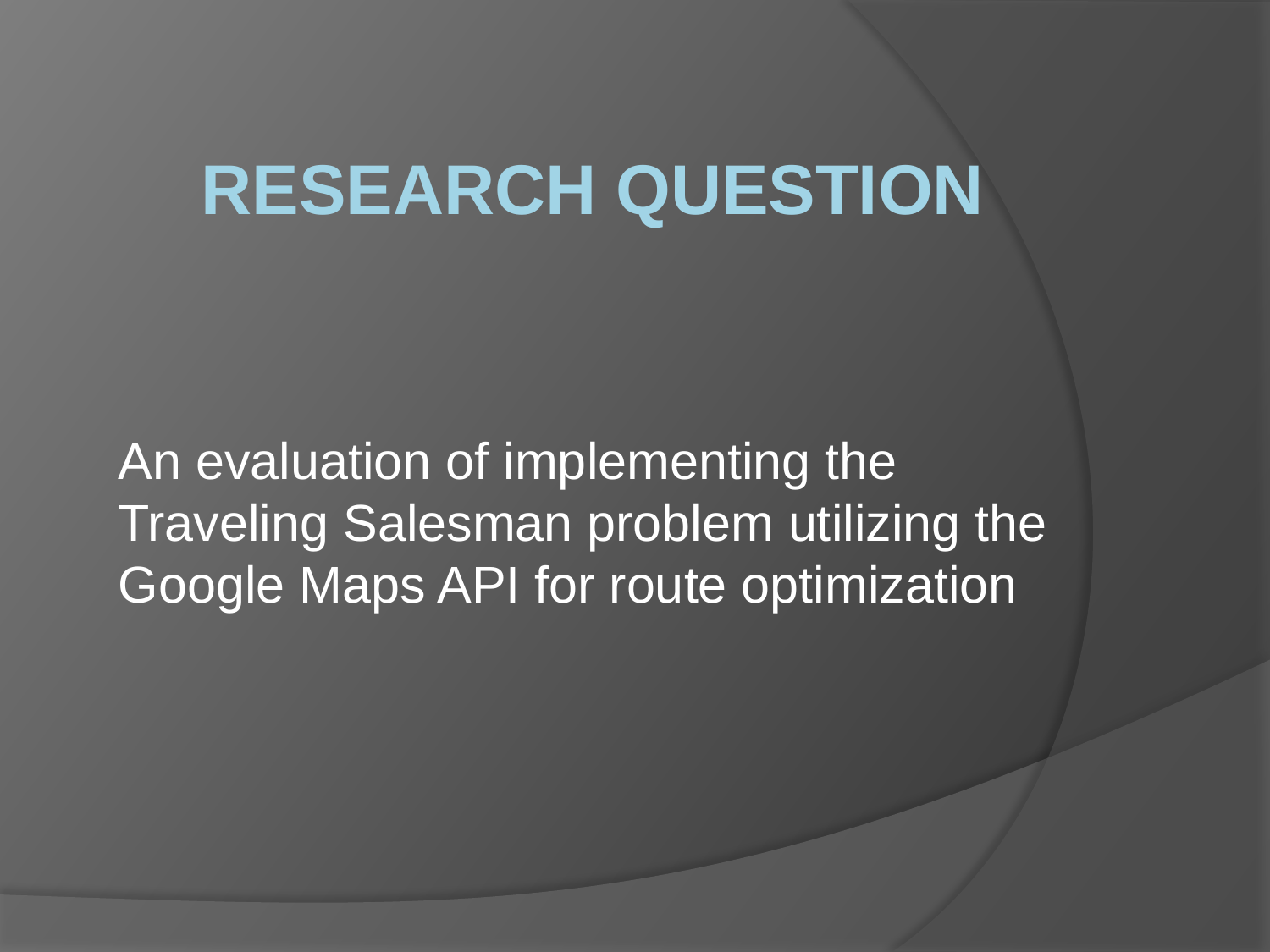

# Research Question
An evaluation of implementing the Traveling Salesman problem utilizing the Google Maps API for route optimization